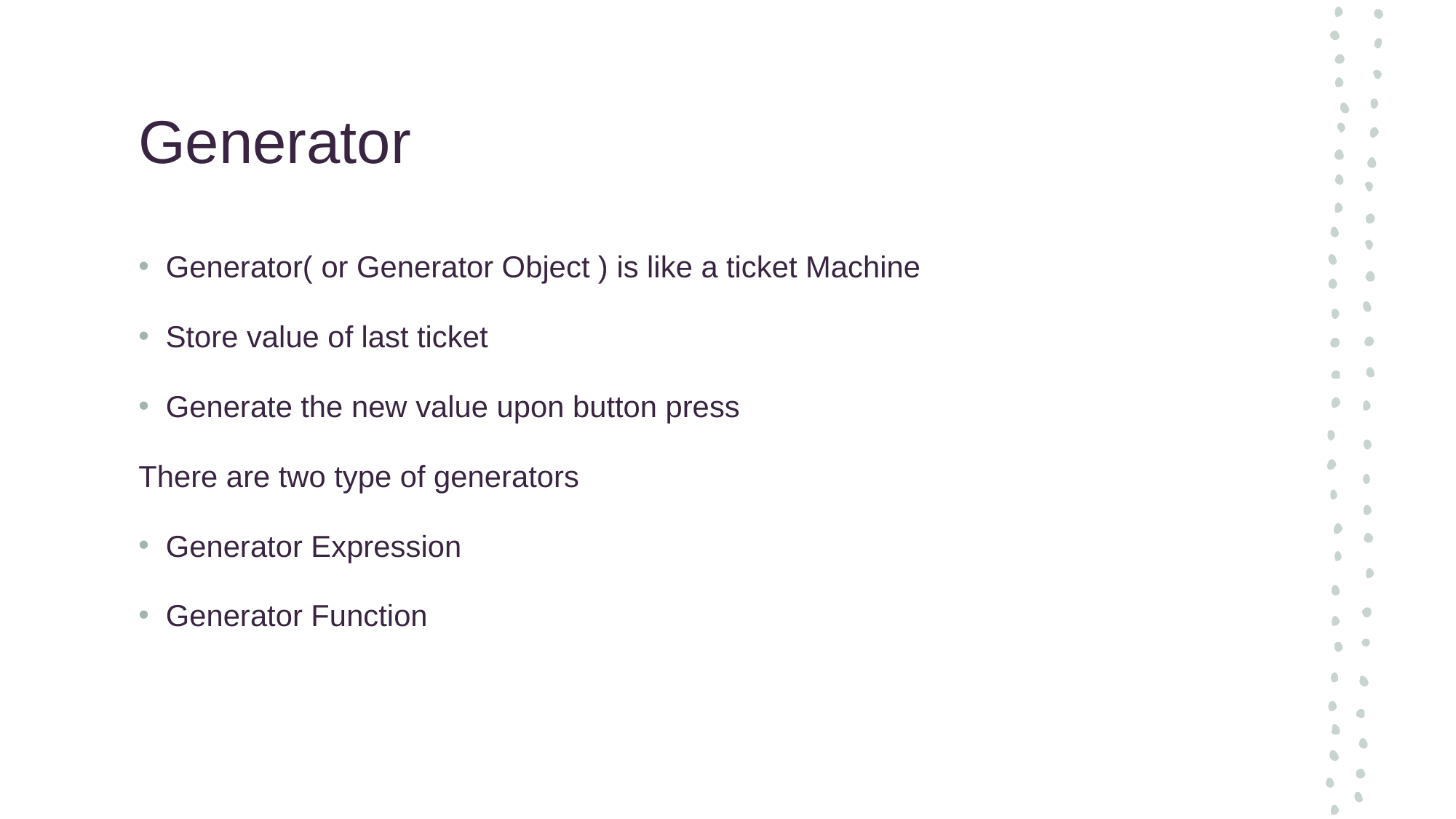

# Generator
Generator( or Generator Object ) is like a ticket Machine
Store value of last ticket
Generate the new value upon button press
There are two type of generators
Generator Expression
Generator Function